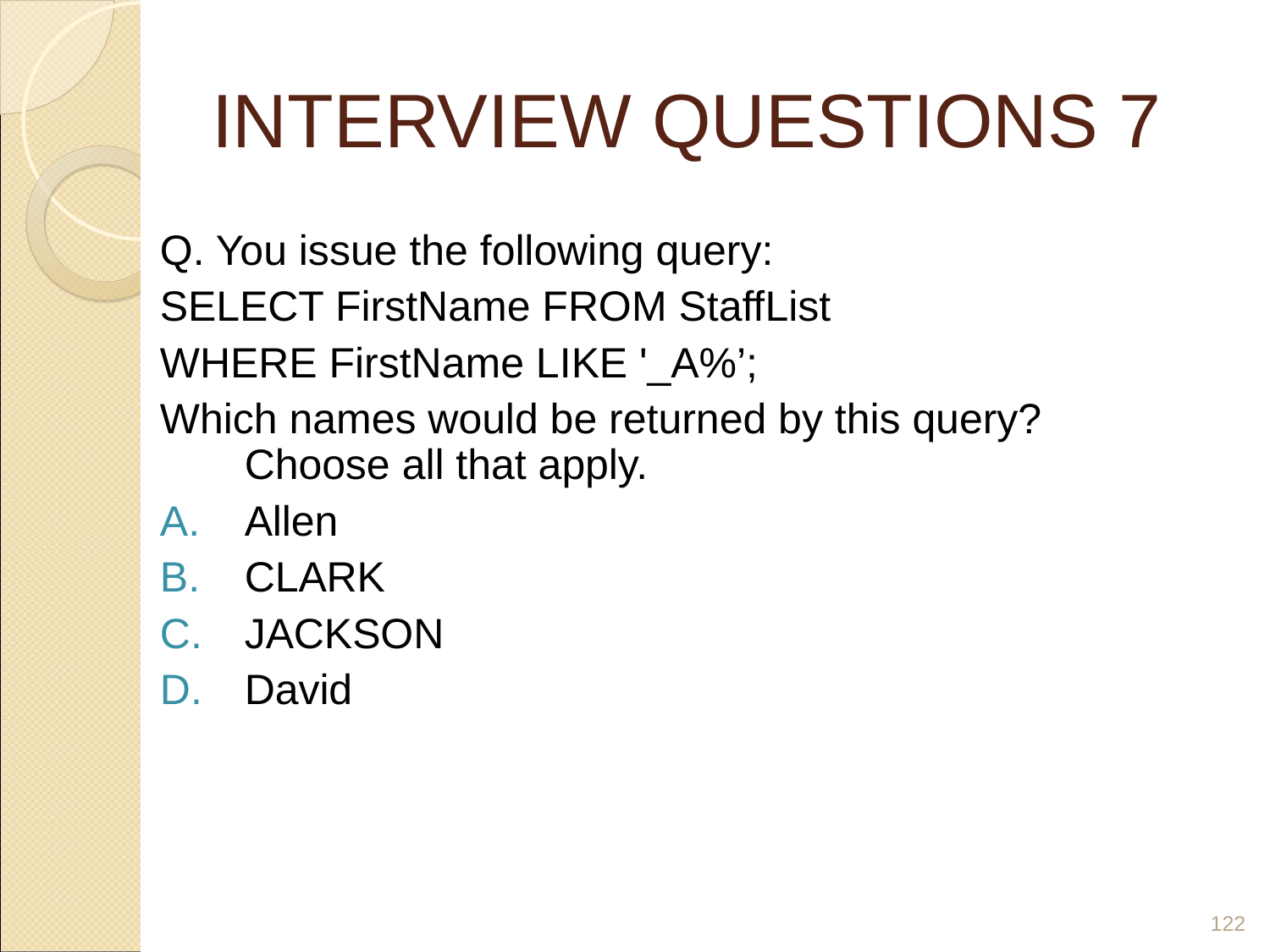

# INTERVIEW QUESTIONS 7
Q. You issue the following query:
SELECT FirstName FROM StaffList
WHERE FirstName LIKE '_A%’;
Which names would be returned by this query? Choose all that apply.
Allen
CLARK
JACKSON
David
122